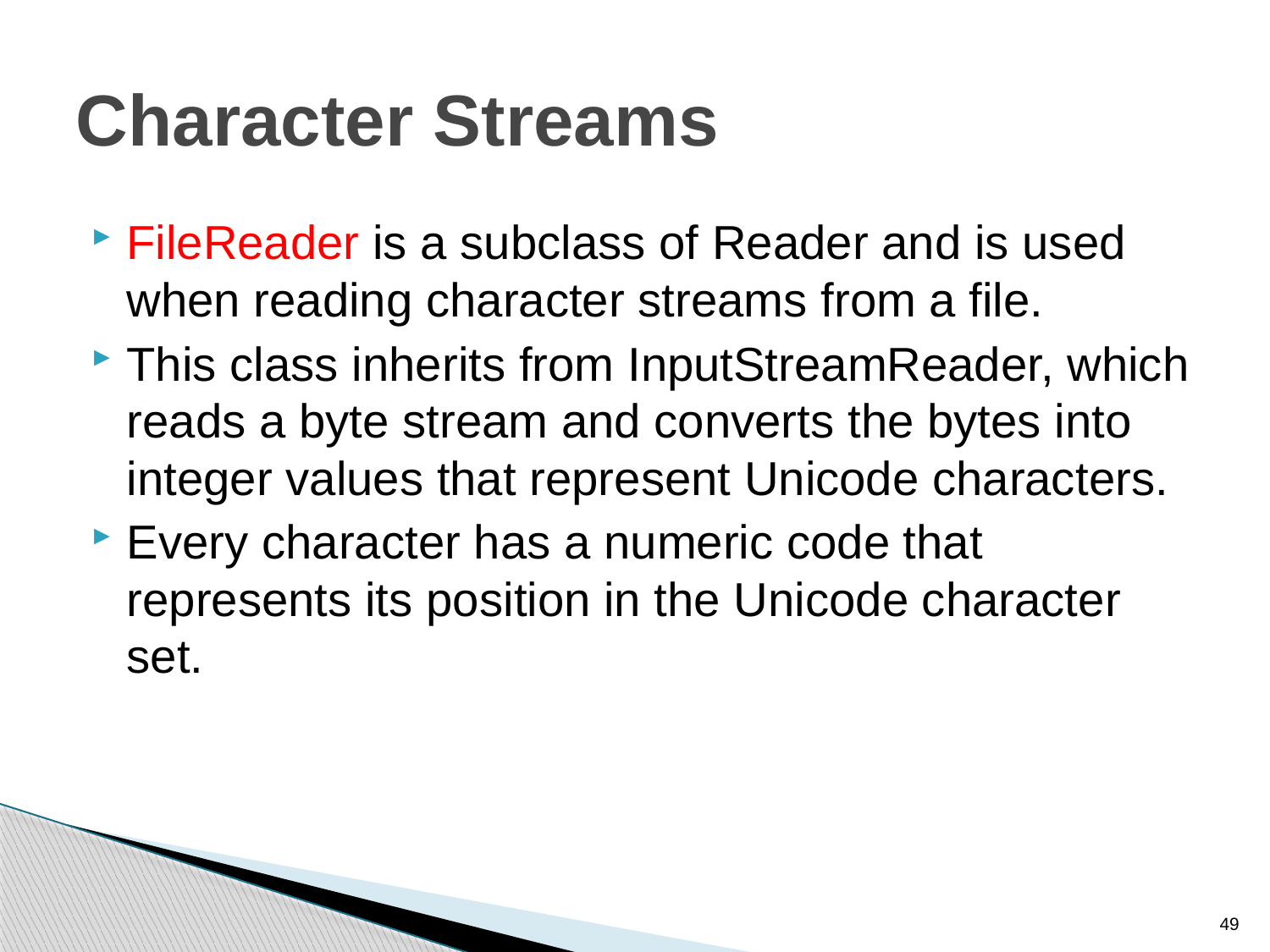

# Character Streams
FileReader is a subclass of Reader and is used when reading character streams from a file.
This class inherits from InputStreamReader, which reads a byte stream and converts the bytes into integer values that represent Unicode characters.
Every character has a numeric code that represents its position in the Unicode character set.

49